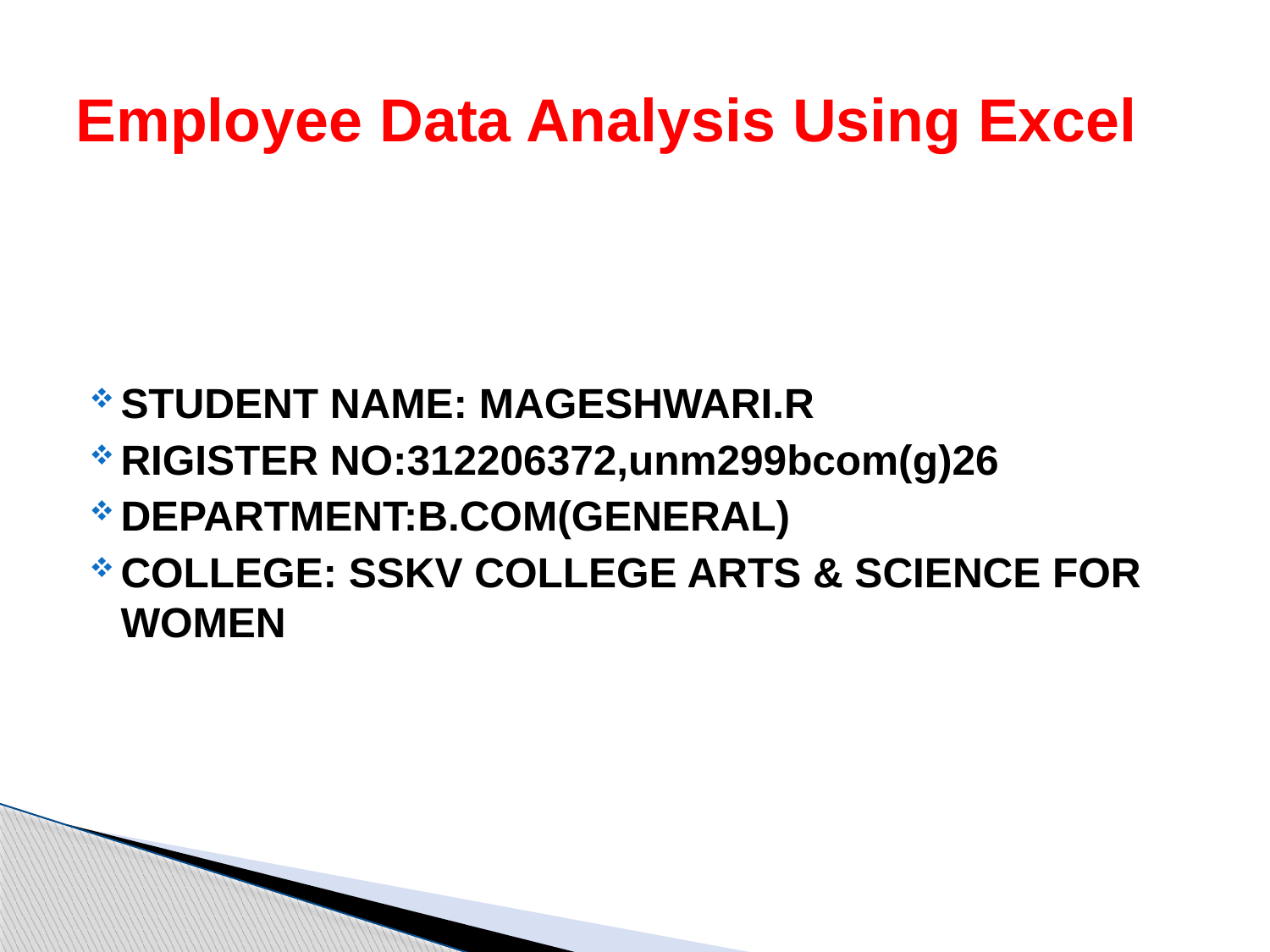

# Employee Data Analysis Using Excel

STUDENT NAME: MAGESHWARI.R
RIGISTER NO:312206372,unm299bcom(g)26
DEPARTMENT:B.COM(GENERAL)
COLLEGE: SSKV COLLEGE ARTS & SCIENCE FOR WOMEN